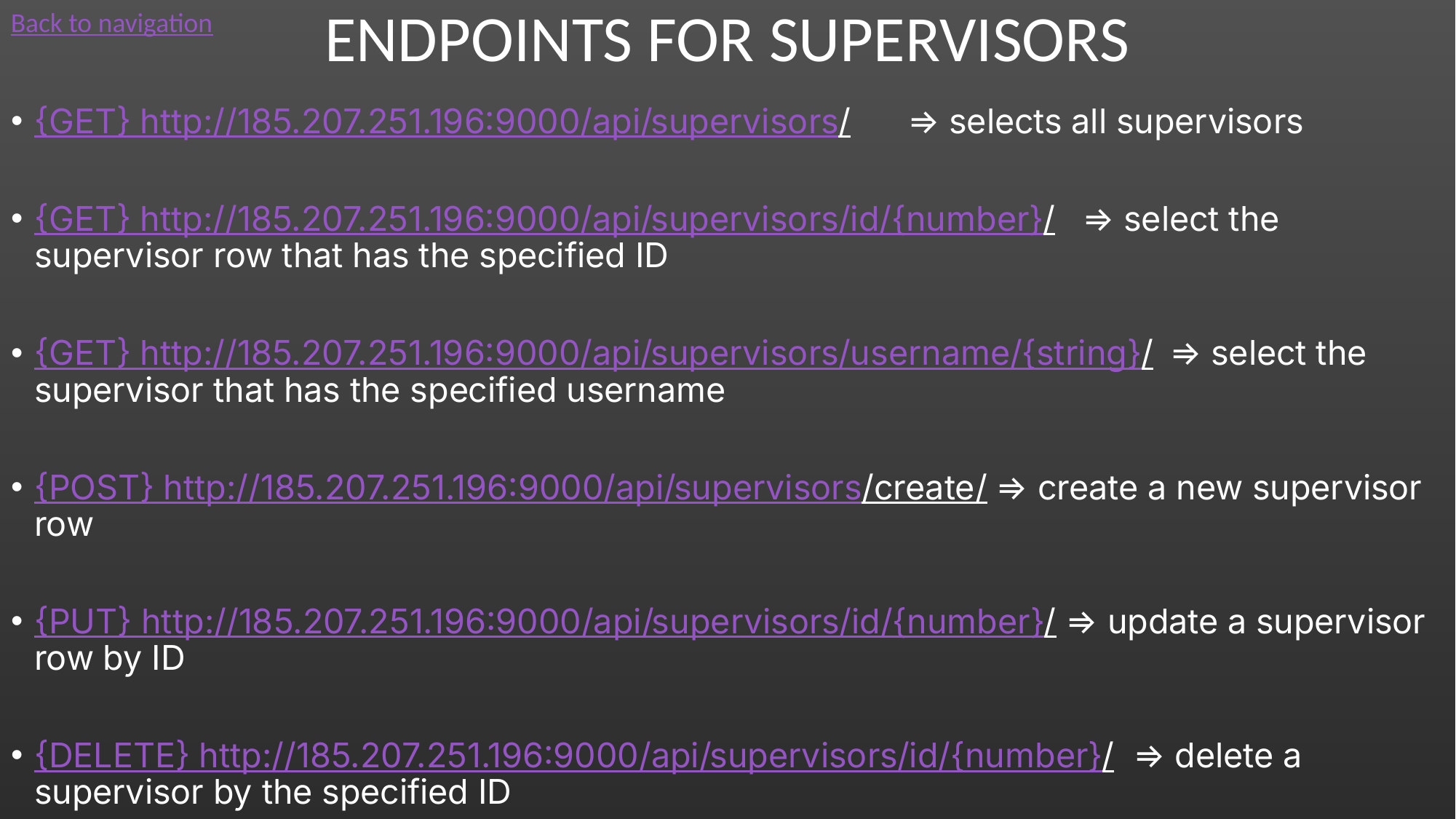

Back to navigation
# ENDPOINTS FOR SUPERVISORS
{GET} http://185.207.251.196:9000/api/supervisors/	=> selects all supervisors

{GET} http://185.207.251.196:9000/api/supervisors/id/{number}/	=> select the supervisor row that has the specified ID

{GET} http://185.207.251.196:9000/api/supervisors/username/{string}/ 	=> select the supervisor that has the specified username

{POST} http://185.207.251.196:9000/api/supervisors/create/ => create a new supervisor row

{PUT} http://185.207.251.196:9000/api/supervisors/id/{number}/ => update a supervisor row by ID

{DELETE} http://185.207.251.196:9000/api/supervisors/id/{number}/  => delete a supervisor by the specified ID